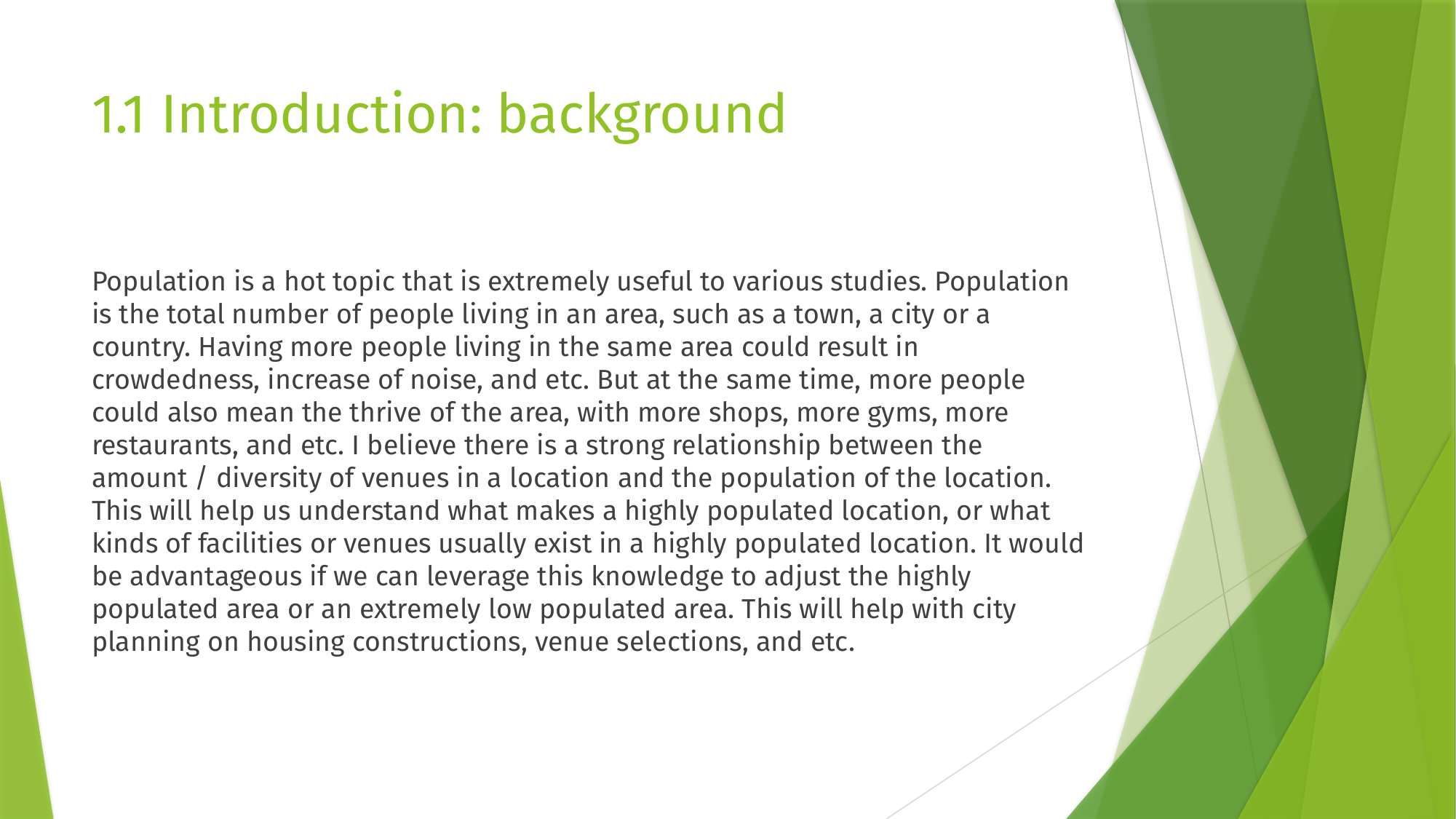

# 1.1 Introduction: background
Population is a hot topic that is extremely useful to various studies. Population is the total number of people living in an area, such as a town, a city or a country. Having more people living in the same area could result in crowdedness, increase of noise, and etc. But at the same time, more people could also mean the thrive of the area, with more shops, more gyms, more restaurants, and etc. I believe there is a strong relationship between the amount / diversity of venues in a location and the population of the location. This will help us understand what makes a highly populated location, or what kinds of facilities or venues usually exist in a highly populated location. It would be advantageous if we can leverage this knowledge to adjust the highly populated area or an extremely low populated area. This will help with city planning on housing constructions, venue selections, and etc.